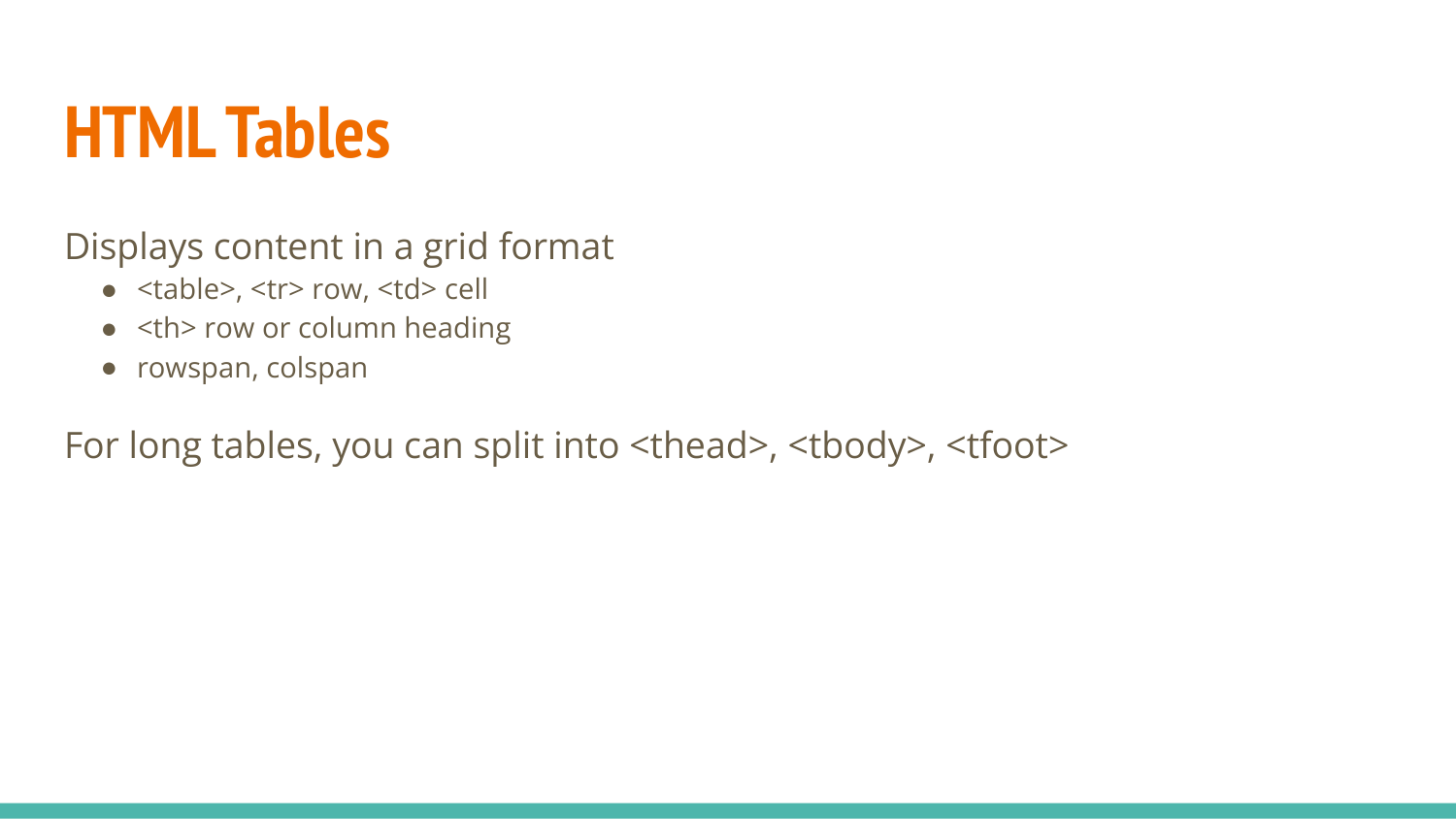

# HTML Tables
Displays content in a grid format
<table>, <tr> row, <td> cell
<th> row or column heading
rowspan, colspan
For long tables, you can split into <thead>, <tbody>, <tfoot>